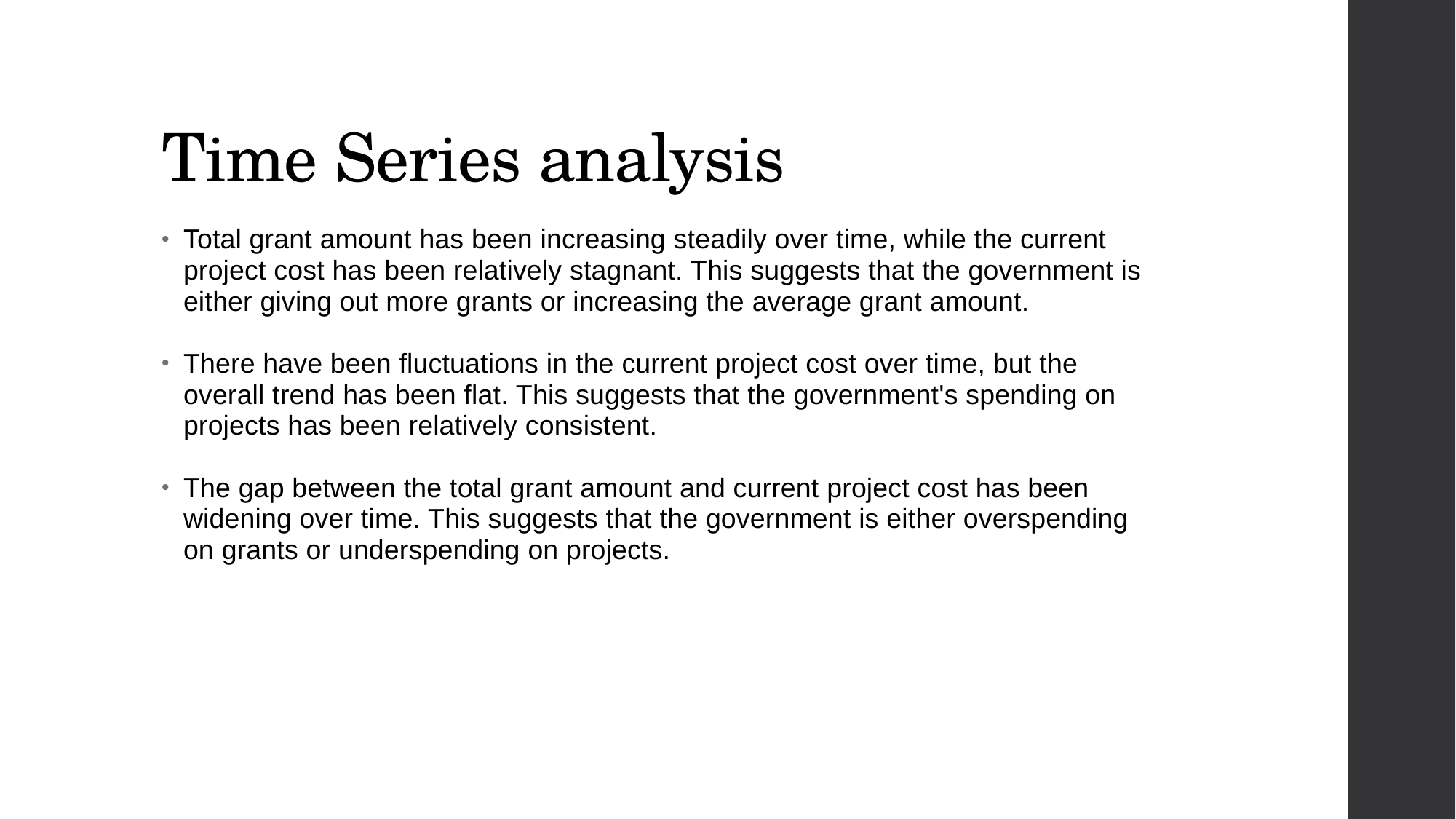

# Time Series analysis
Total grant amount has been increasing steadily over time, while the current project cost has been relatively stagnant. This suggests that the government is either giving out more grants or increasing the average grant amount.

There have been fluctuations in the current project cost over time, but the overall trend has been flat. This suggests that the government's spending on projects has been relatively consistent.

The gap between the total grant amount and current project cost has been widening over time. This suggests that the government is either overspending on grants or underspending on projects.